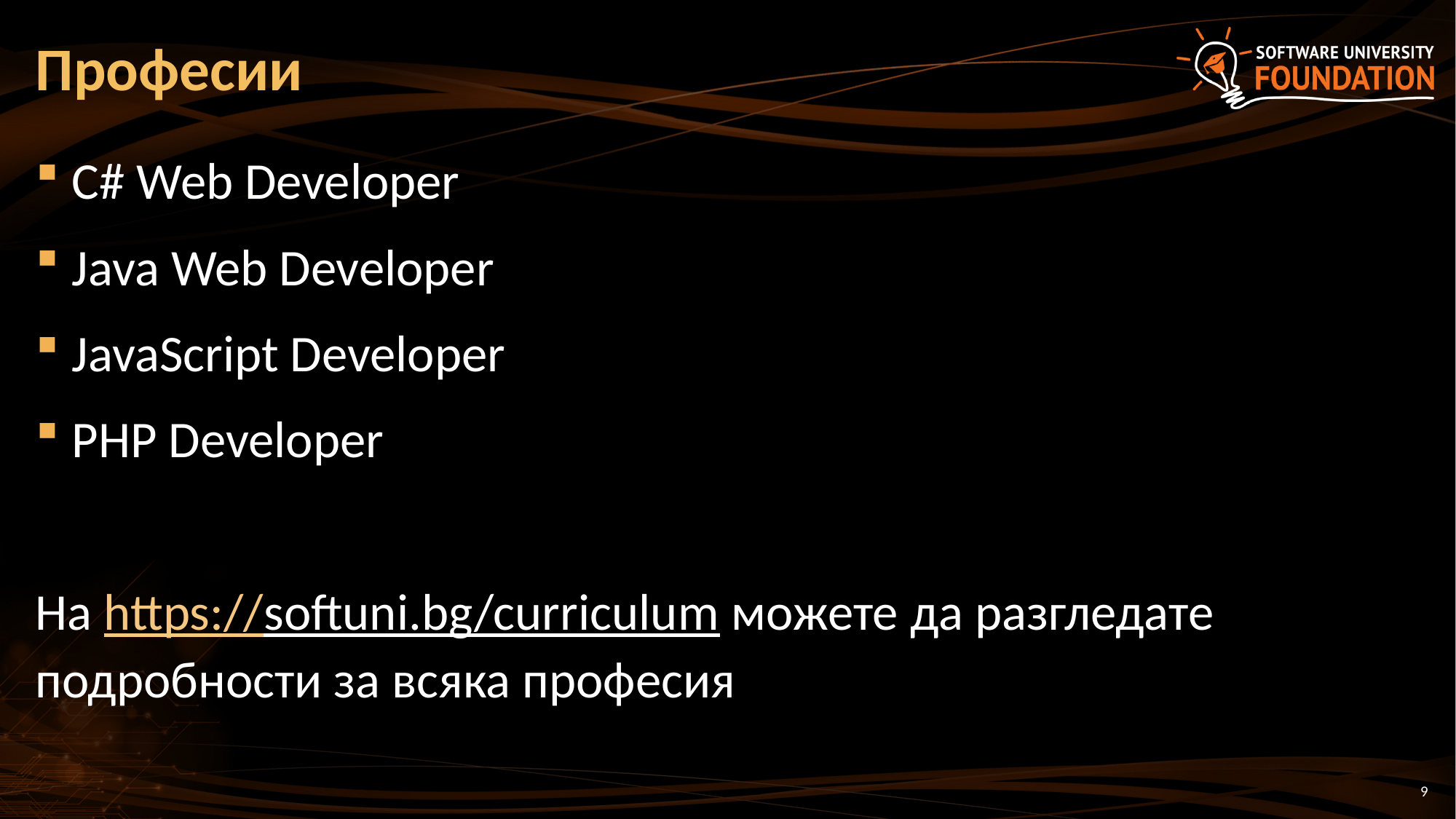

# Професии
C# Web Developer
Java Web Developer
JavaScript Developer
PHP Developer

На https://softuni.bg/curriculum можете да разгледате подробности за всяка професия
9